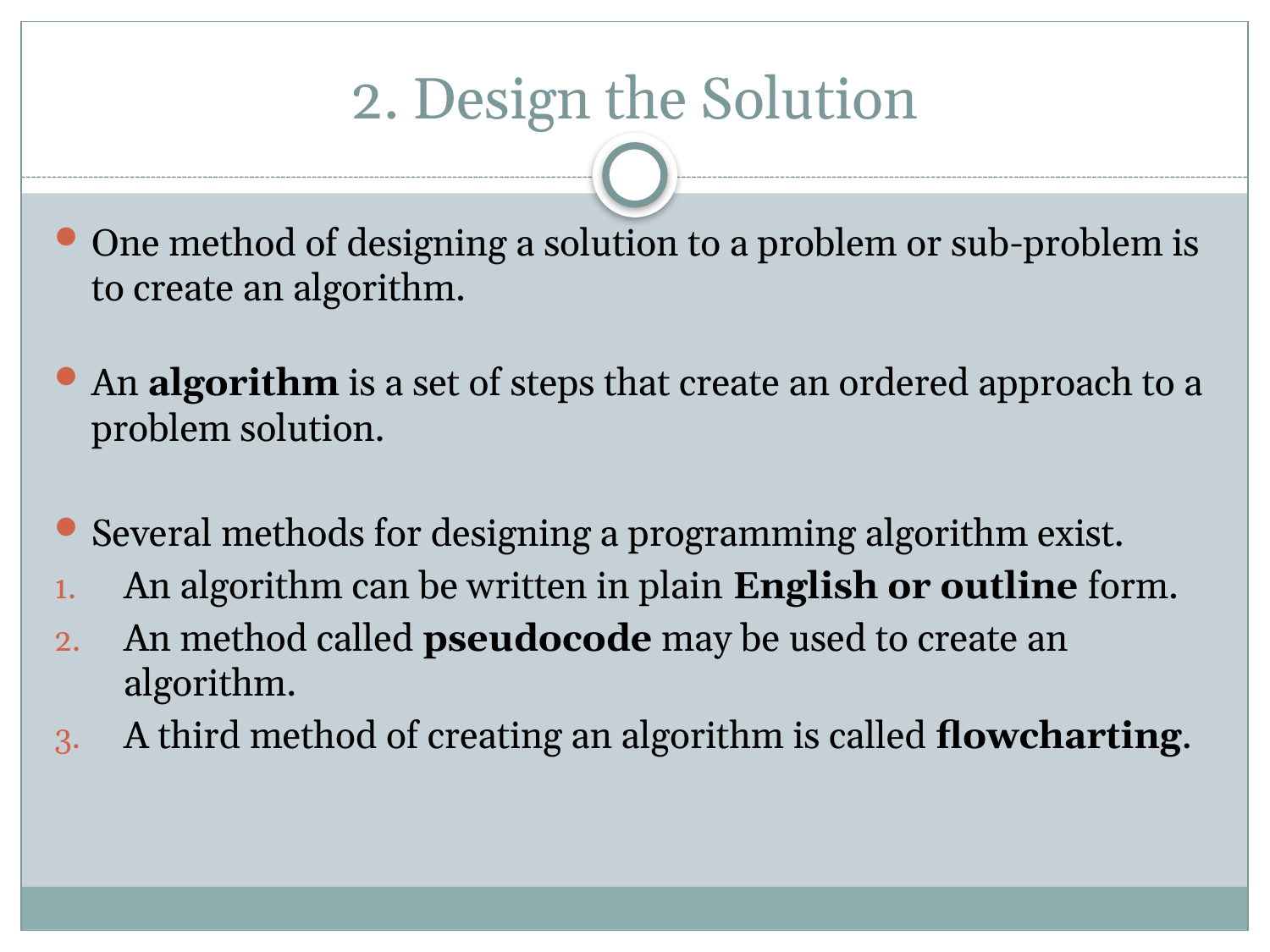

# 2. Design the Solution
One method of designing a solution to a problem or sub-problem is to create an algorithm.

An algorithm is a set of steps that create an ordered approach to a problem solution.

Several methods for designing a programming algorithm exist.
An algorithm can be written in plain English or outline form.
An method called pseudocode may be used to create an algorithm.
A third method of creating an algorithm is called flowcharting.